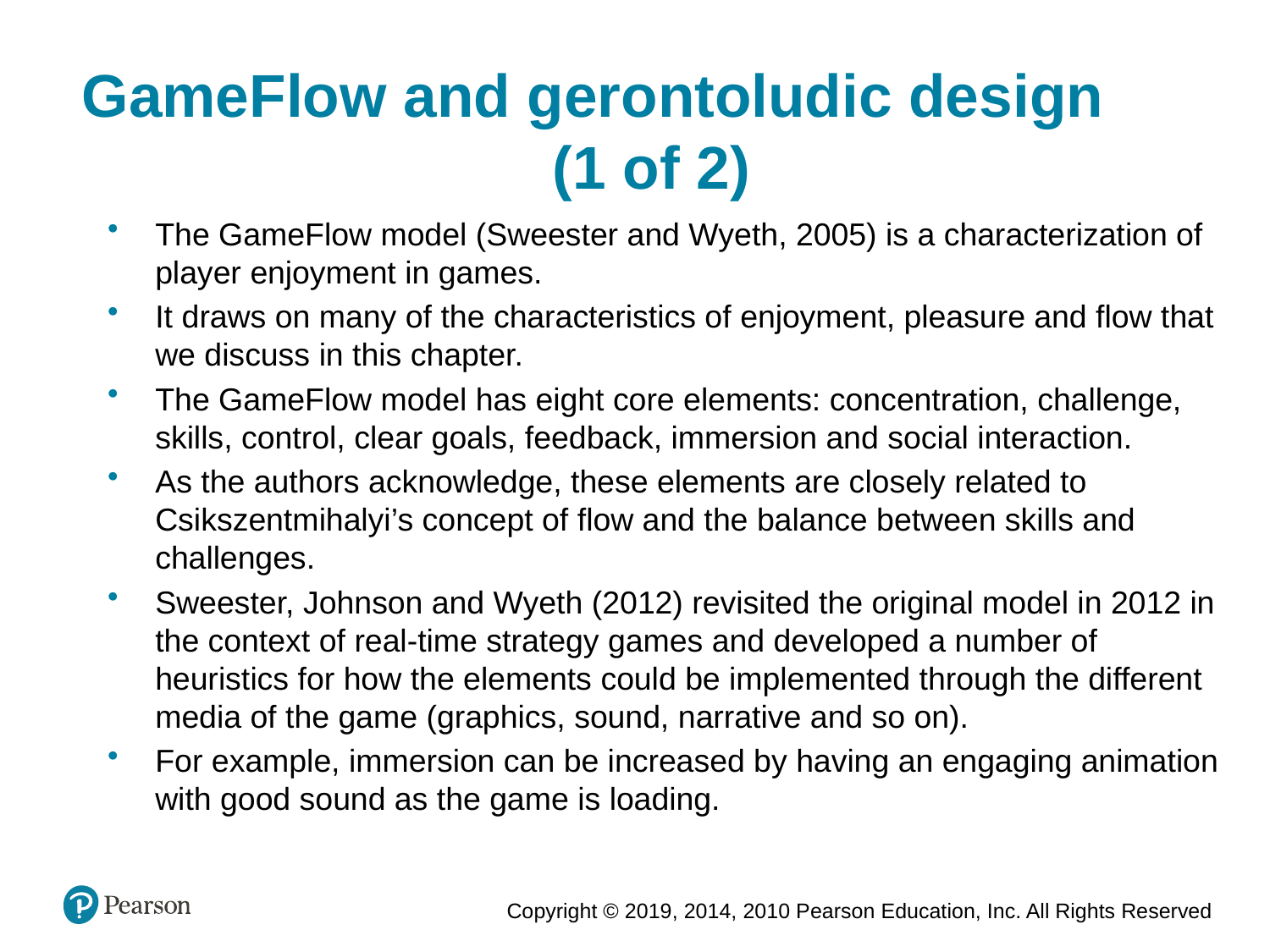

GameFlow and gerontoludic design        (1 of 2)
The GameFlow model (Sweester and Wyeth, 2005) is a characterization of player enjoyment in games.
It draws on many of the characteristics of enjoyment, pleasure and flow that we discuss in this chapter.
The GameFlow model has eight core elements: concentration, challenge, skills, control, clear goals, feedback, immersion and social interaction.
As the authors acknowledge, these elements are closely related to Csikszentmihalyi’s concept of flow and the balance between skills and challenges.
Sweester, Johnson and Wyeth (2012) revisited the original model in 2012 in the context of real-time strategy games and developed a number of heuristics for how the elements could be implemented through the different media of the game (graphics, sound, narrative and so on).
For example, immersion can be increased by having an engaging animation with good sound as the game is loading.